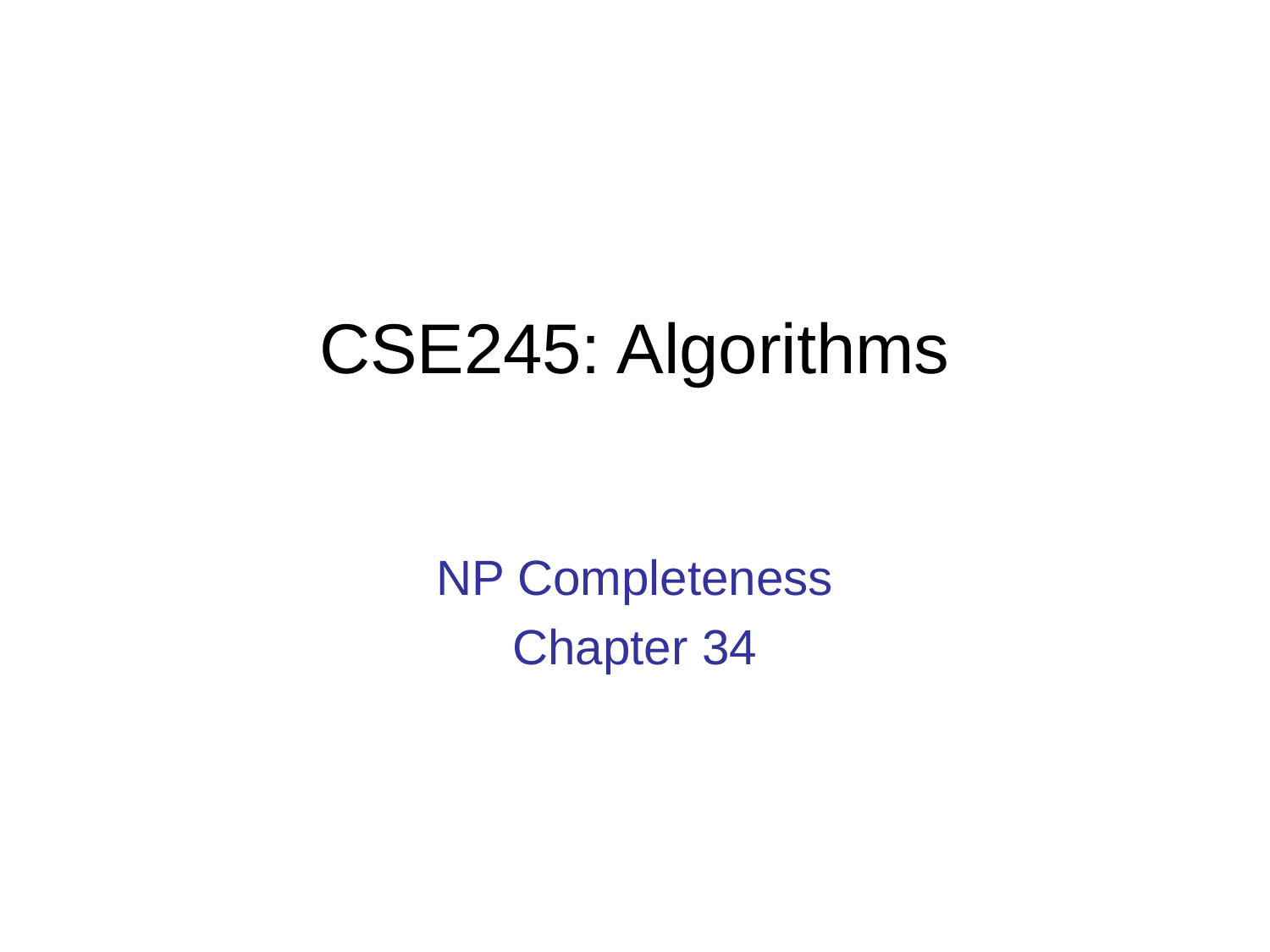

# CSE245: Algorithms
NP Completeness
Chapter 34